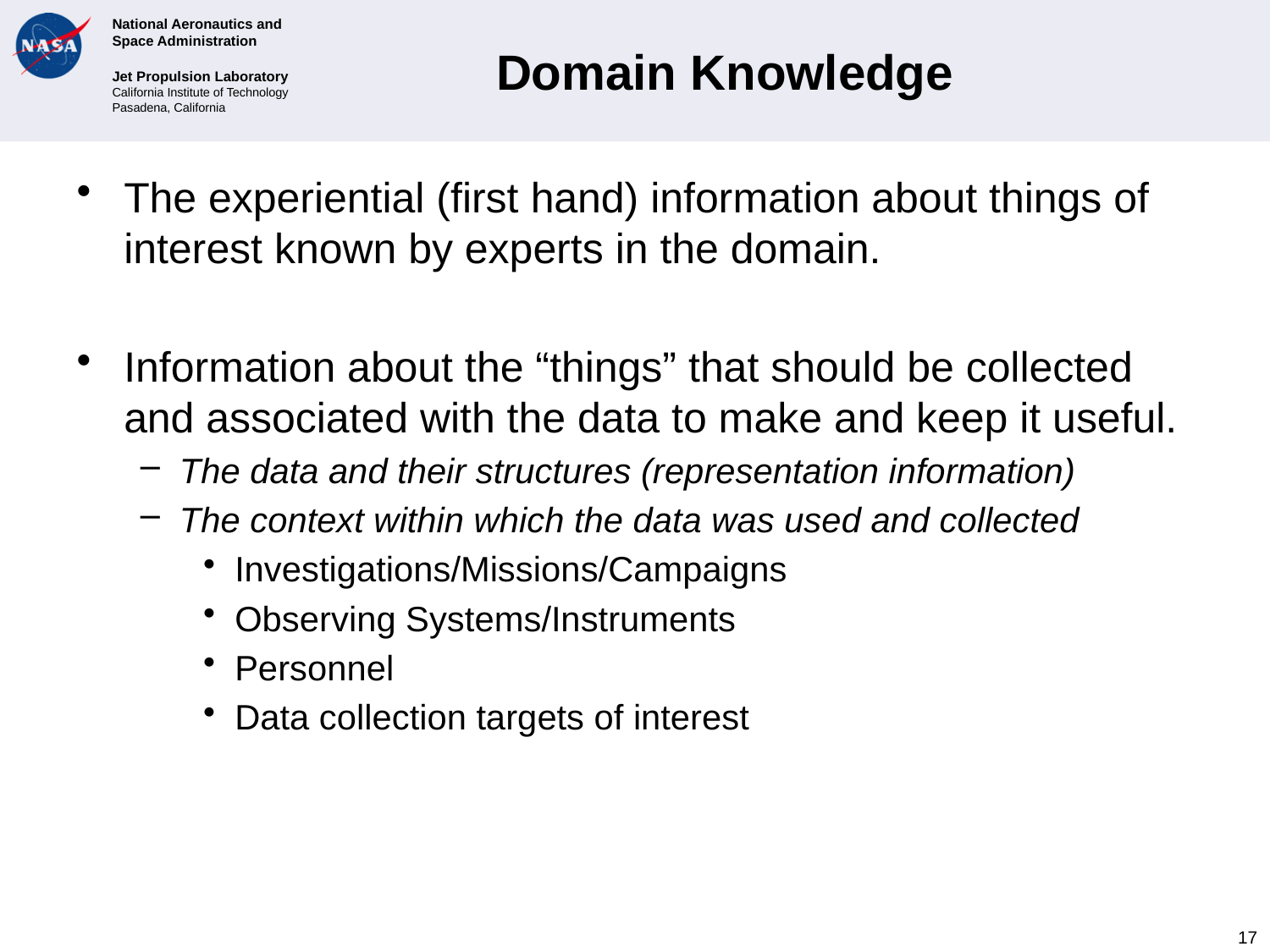

# Domain Knowledge
The experiential (first hand) information about things of interest known by experts in the domain.

Information about the “things” that should be collected and associated with the data to make and keep it useful.
The data and their structures (representation information)
The context within which the data was used and collected
Investigations/Missions/Campaigns
Observing Systems/Instruments
Personnel
Data collection targets of interest

17